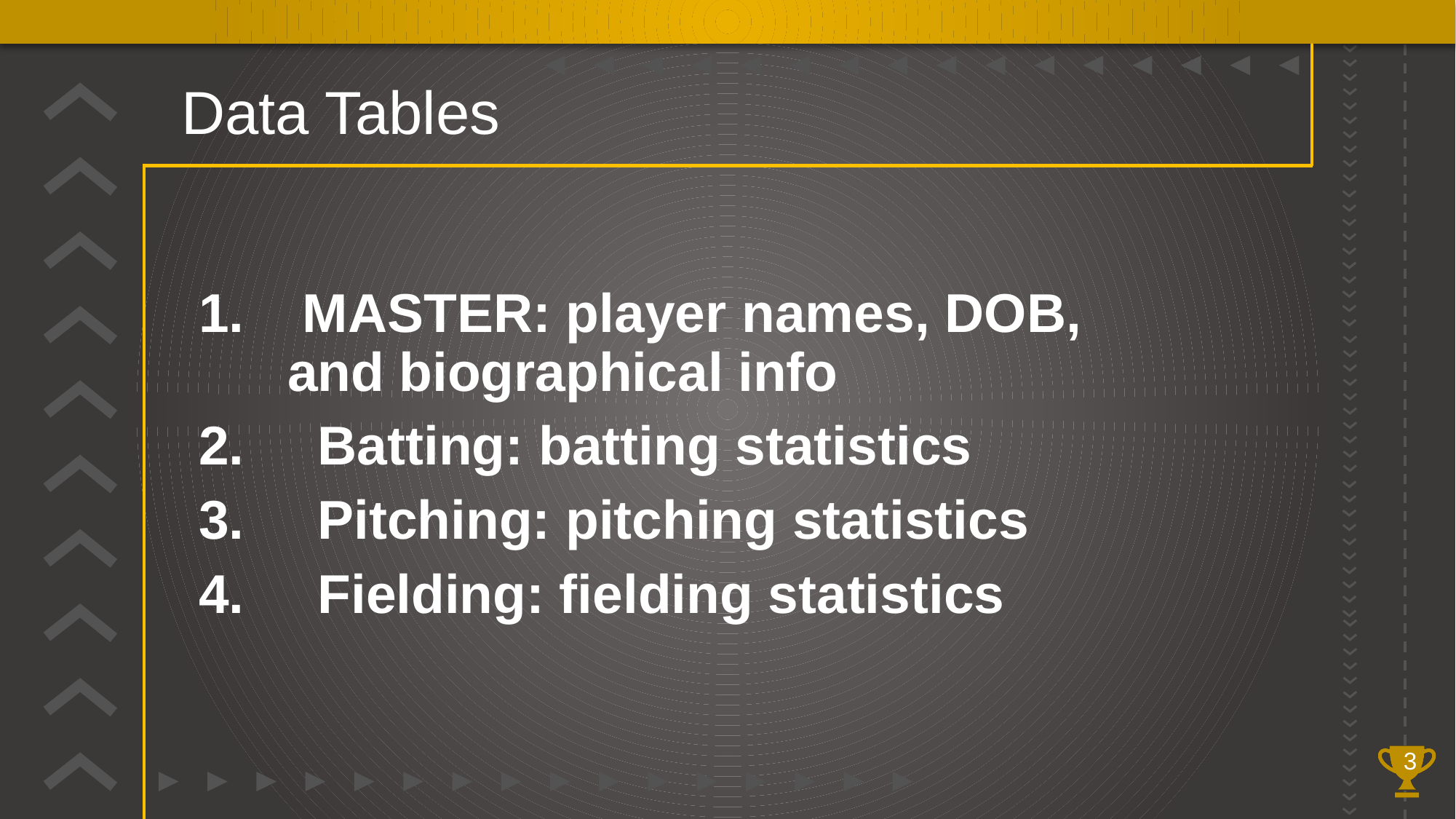

# Data Tables
 MASTER: player names, DOB,               and biographical info
  Batting: batting statistics
  Pitching: pitching statistics
  Fielding: fielding statistics

3